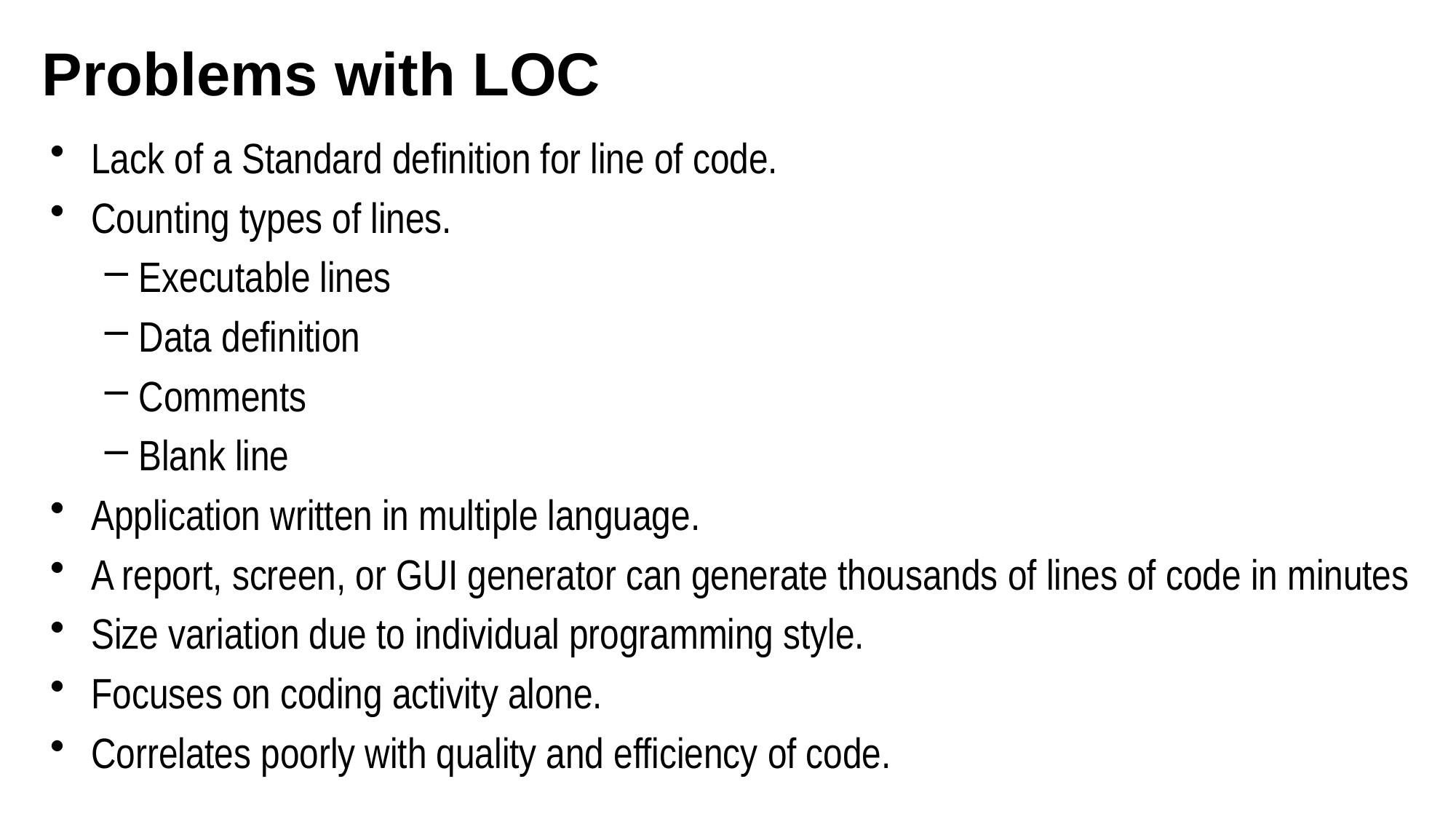

Problems with LOC
Lack of a Standard definition for line of code.
Counting types of lines.
Executable lines
Data definition
Comments
Blank line
Application written in multiple language.
A report, screen, or GUI generator can generate thousands of lines of code in minutes
Size variation due to individual programming style.
Focuses on coding activity alone.
Correlates poorly with quality and efficiency of code.